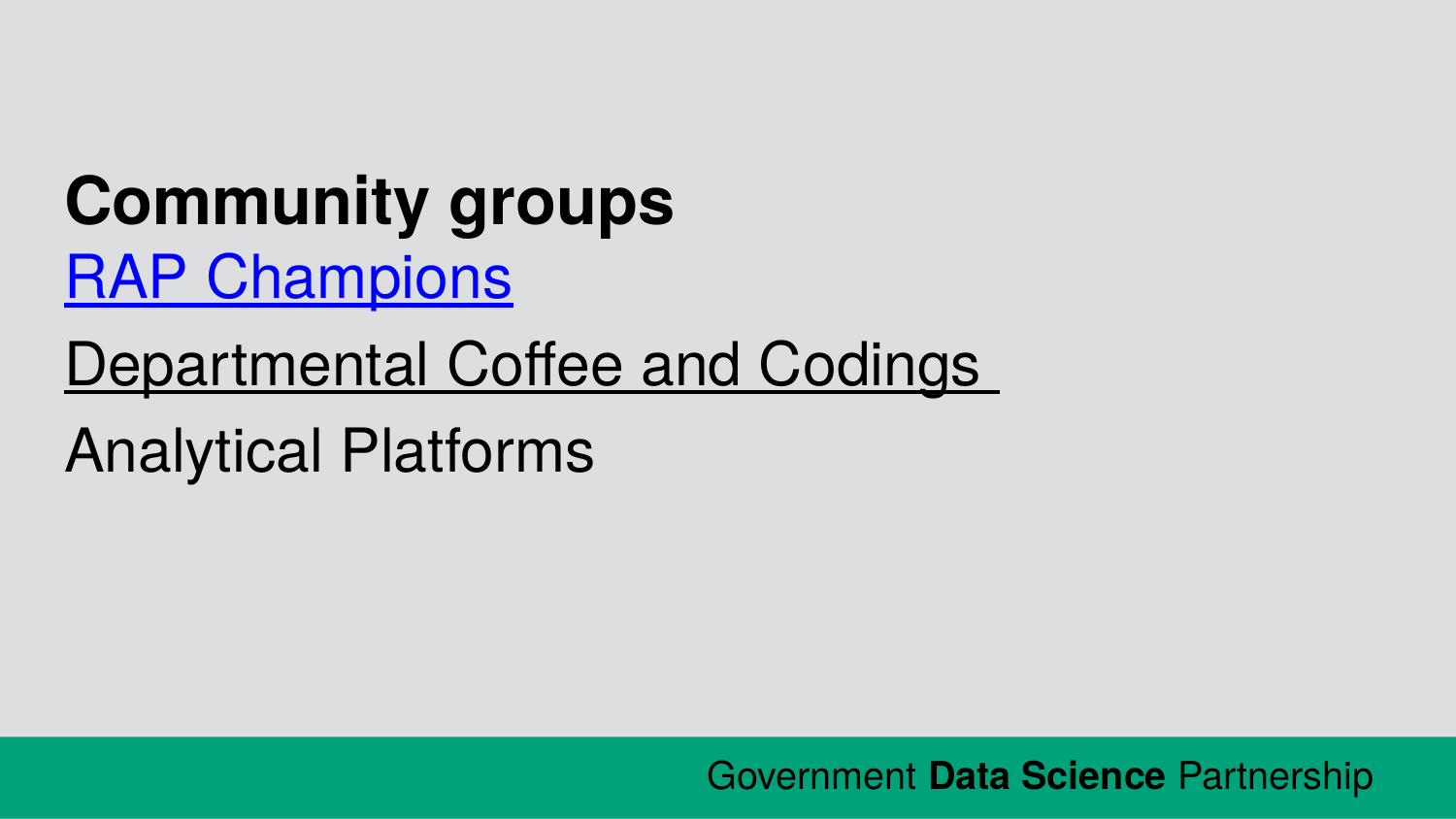

# Community groups
RAP Champions
Departmental Coffee and Codings
Analytical Platforms